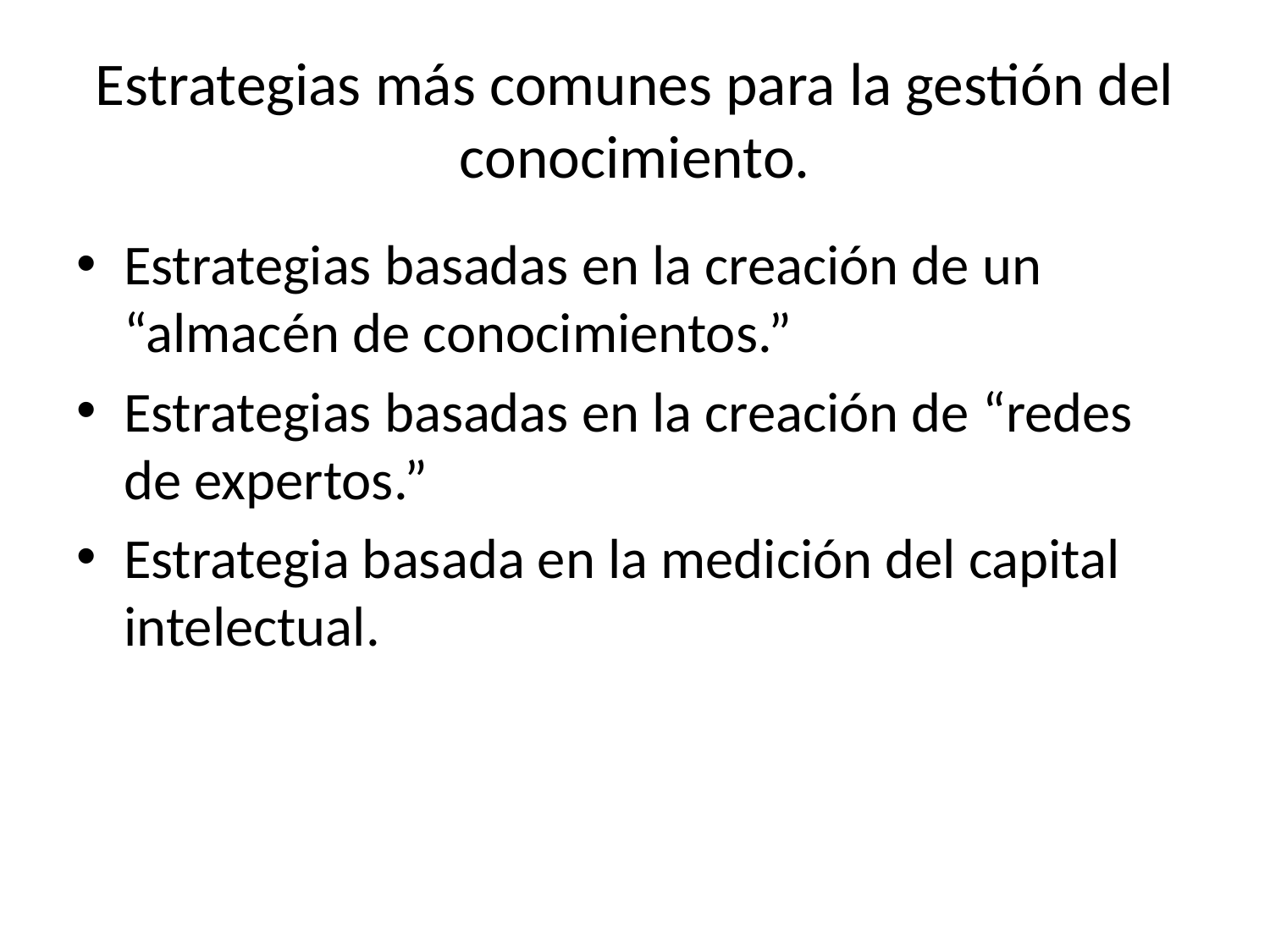

# Estrategias más comunes para la gestión del conocimiento.
Estrategias basadas en la creación de un “almacén de conocimientos.”
Estrategias basadas en la creación de “redes de expertos.”
Estrategia basada en la medición del capital intelectual.